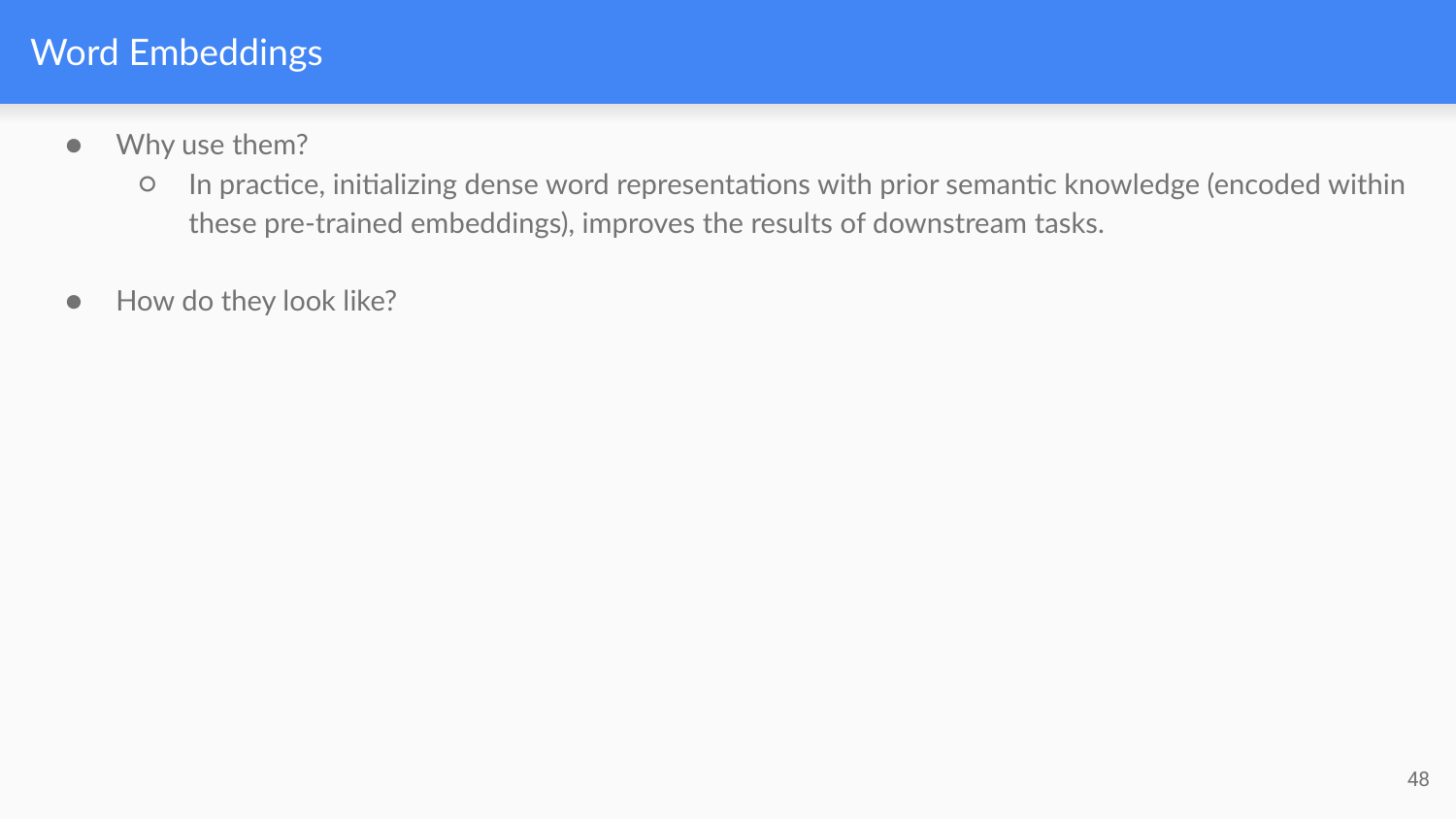

# Word Embeddings
Why use them?
In practice, initializing dense word representations with prior semantic knowledge (encoded within these pre-trained embeddings), improves the results of downstream tasks.

How do they look like?
48